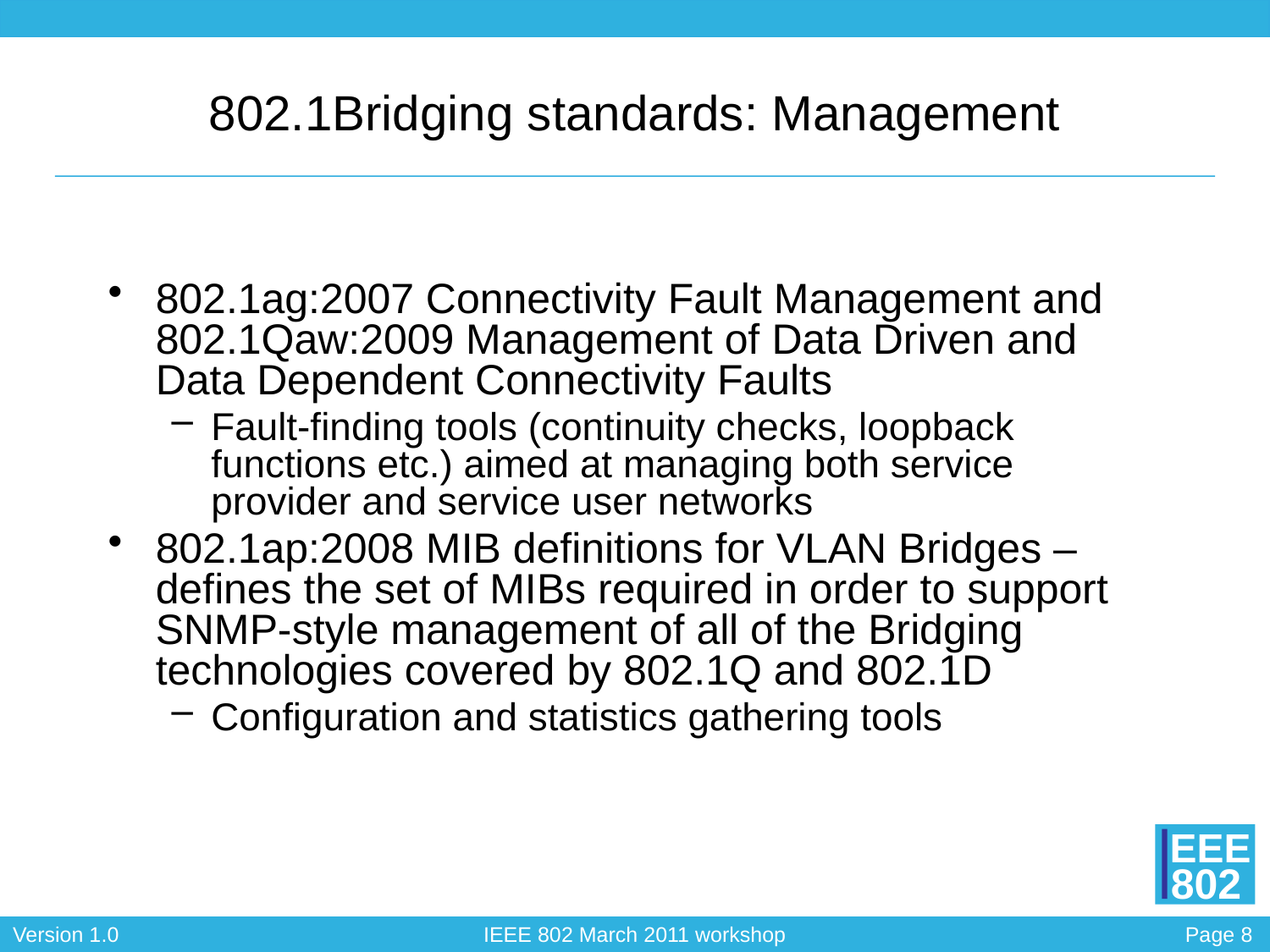

# 802.1Bridging standards: Management
802.1ag:2007 Connectivity Fault Management and 802.1Qaw:2009 Management of Data Driven and Data Dependent Connectivity Faults
Fault-finding tools (continuity checks, loopback functions etc.) aimed at managing both service provider and service user networks
802.1ap:2008 MIB definitions for VLAN Bridges – defines the set of MIBs required in order to support SNMP-style management of all of the Bridging technologies covered by 802.1Q and 802.1D
Configuration and statistics gathering tools